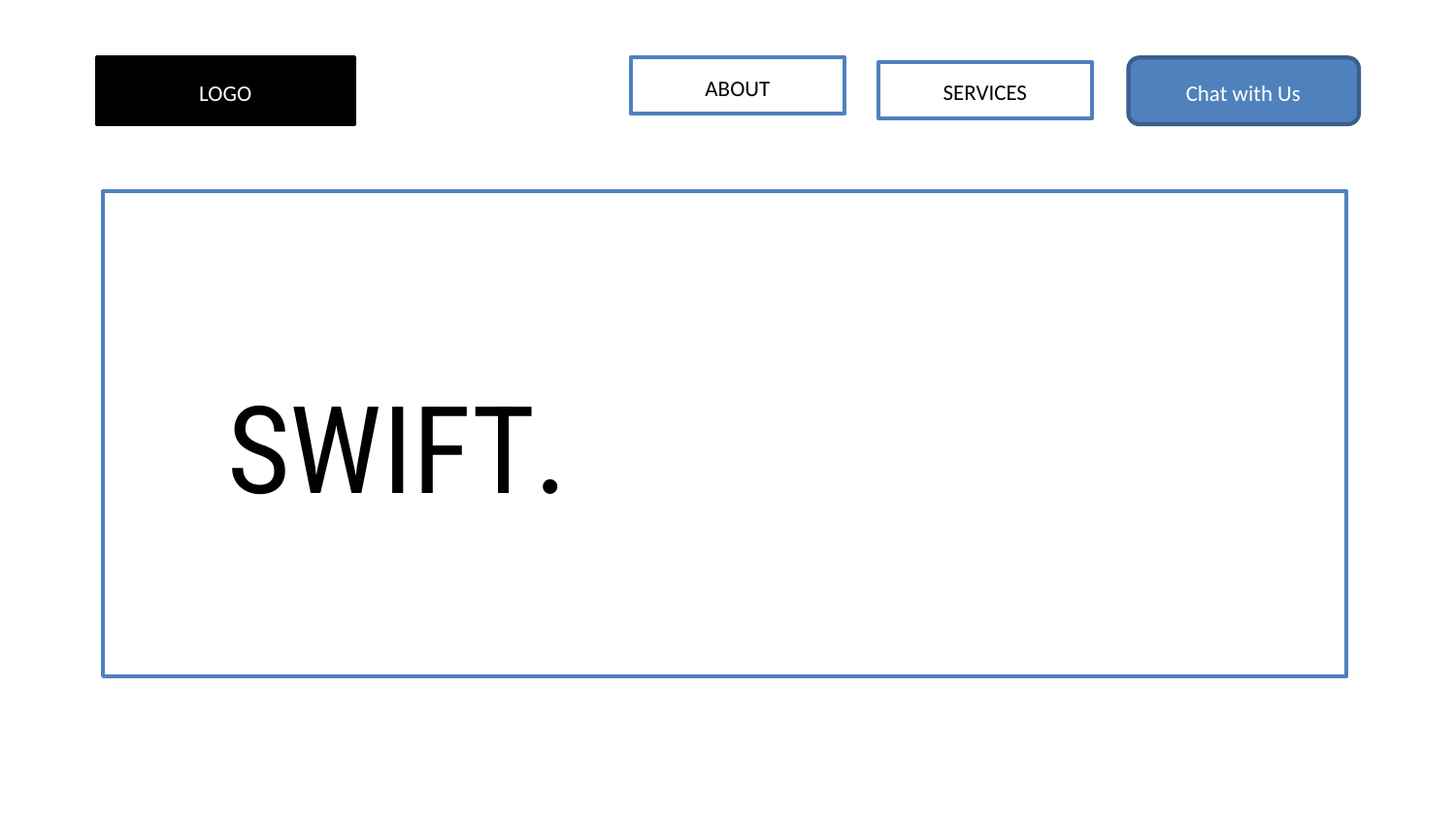

LOGO
ABOUT
Chat with Us
SERVICES
    SWIFT.